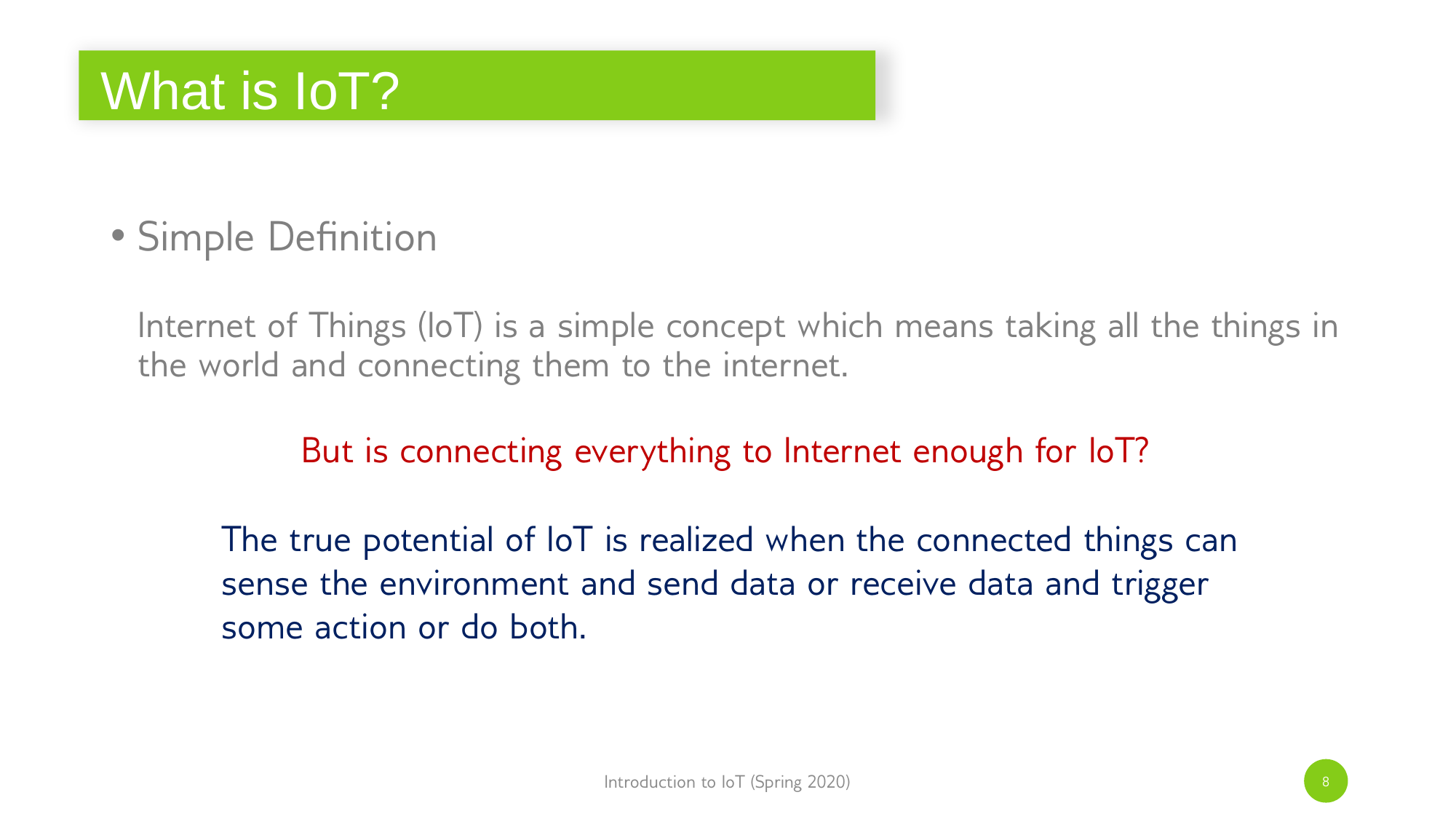

# What is IoT?
Simple Definition
Internet of Things (IoT) is a simple concept which means taking all the things in the world and connecting them to the internet.
But is connecting everything to Internet enough for IoT?
The true potential of IoT is realized when the connected things can sense the environment and send data or receive data and trigger some action or do both.
Introduction to IoT (Spring 2020)
8